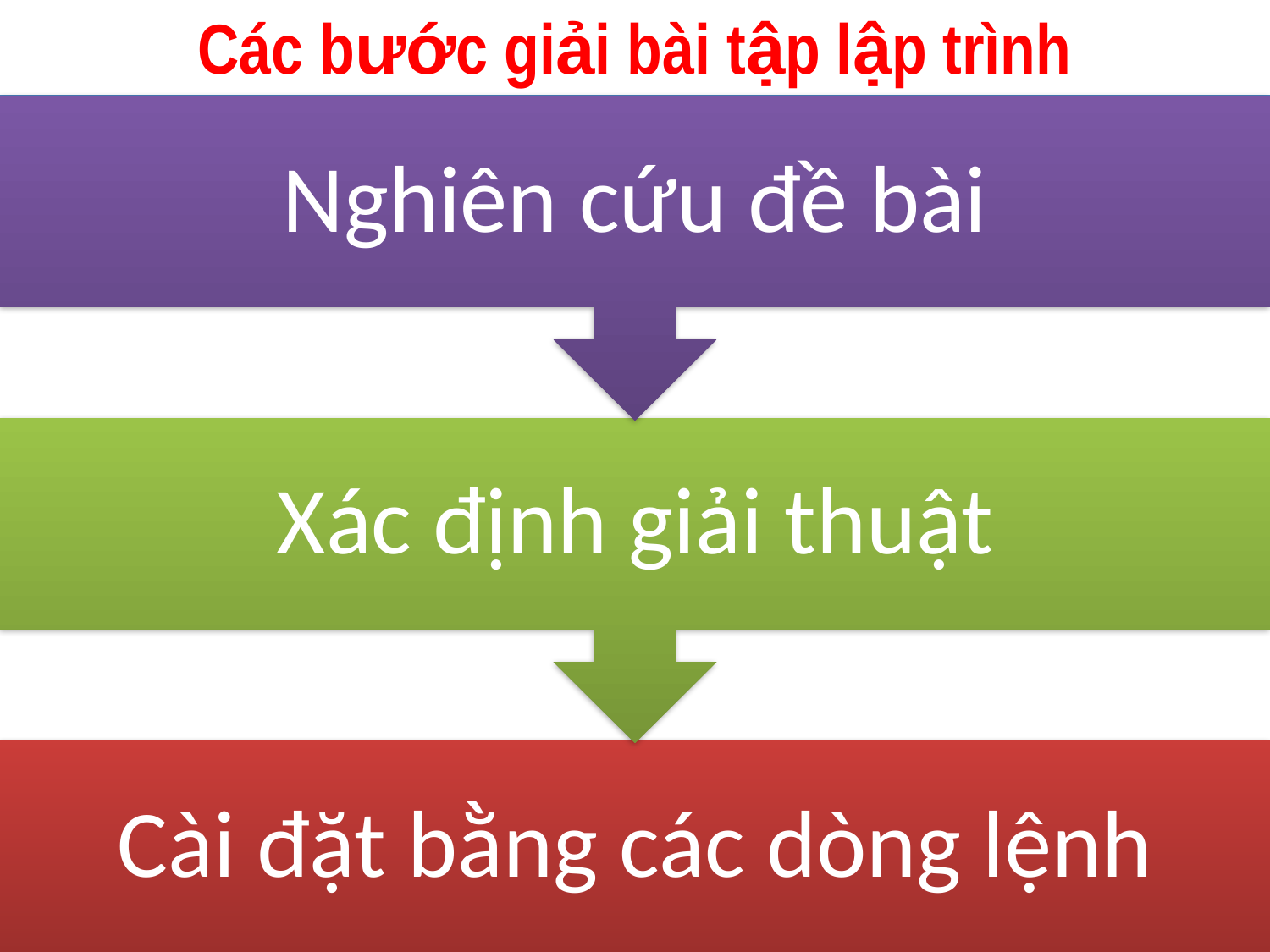

# Các bước giải bài tập lập trình
Cài đặt bằng các dòng lệnh
Xác định giải thuật
Nghiên cứu đề bài
5